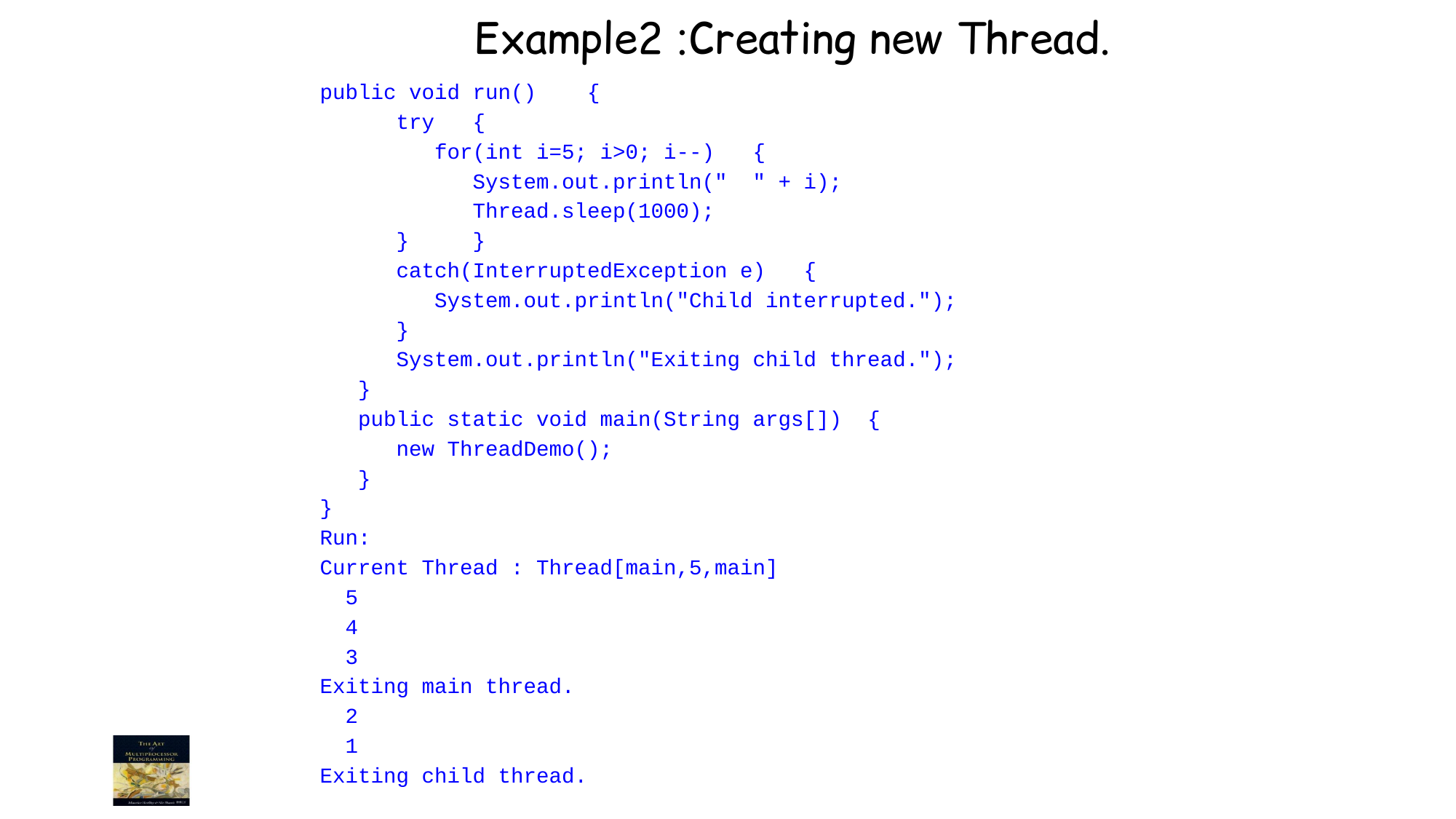

# Example2 :Creating new Thread.
public void run()    {
      try   {
         for(int i=5; i>0; i--)   {
            System.out.println("  " + i);
            Thread.sleep(1000);
      }     }
      catch(InterruptedException e)   {
         System.out.println("Child interrupted.");
      }
      System.out.println("Exiting child thread.");
   }
   public static void main(String args[])  {
      new ThreadDemo();
   }
}
Run:
Current Thread : Thread[main,5,main]
  5
  4
  3
Exiting main thread.
  2
  1
Exiting child thread.